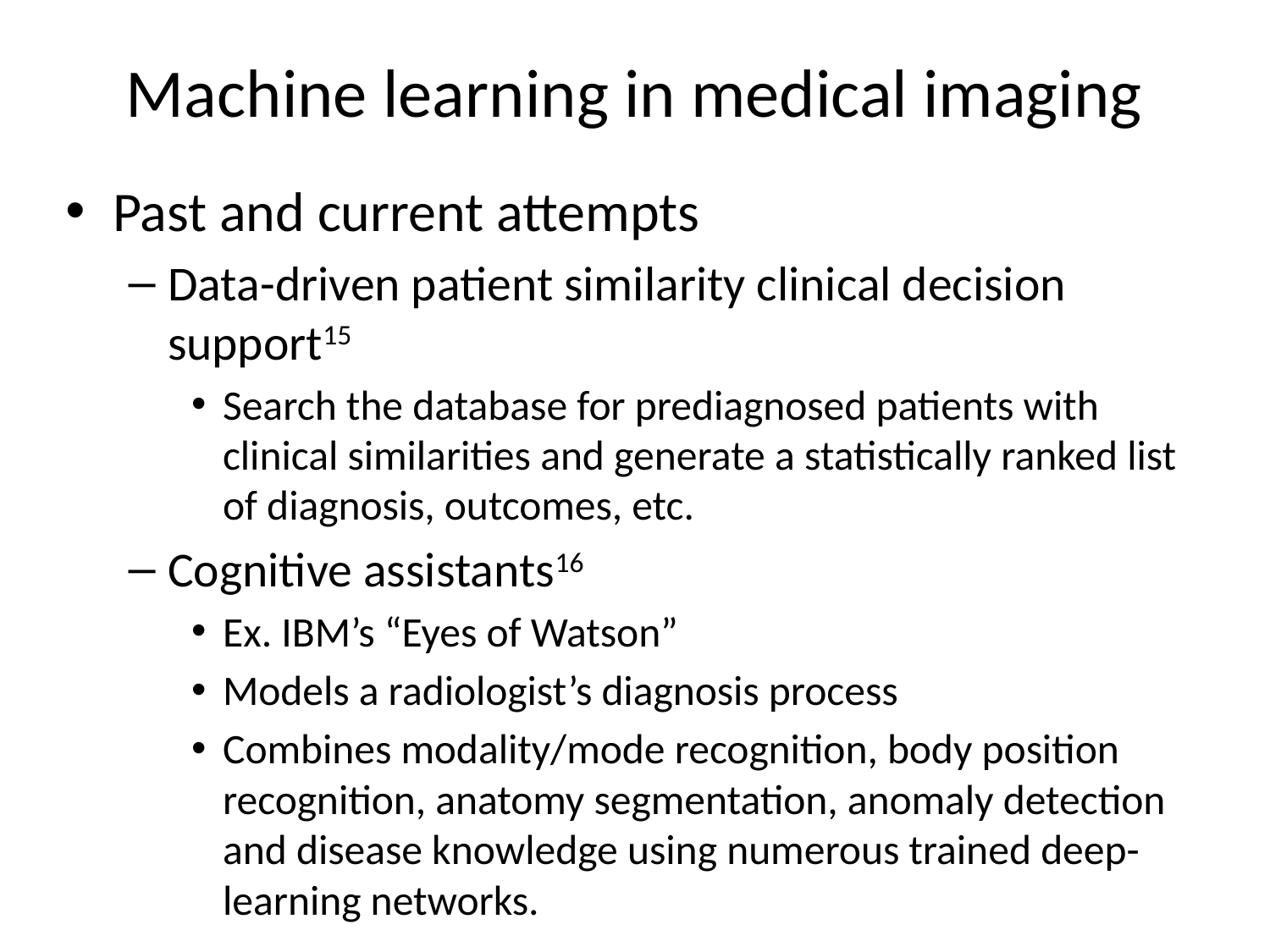

# Machine learning in medical imaging
Past and current attempts
Data-driven patient similarity clinical decision support15
Search the database for prediagnosed patients with clinical similarities and generate a statistically ranked list of diagnosis, outcomes, etc.
Cognitive assistants16
Ex. IBM’s “Eyes of Watson”
Models a radiologist’s diagnosis process
Combines modality/mode recognition, body position recognition, anatomy segmentation, anomaly detection and disease knowledge using numerous trained deep-learning networks.